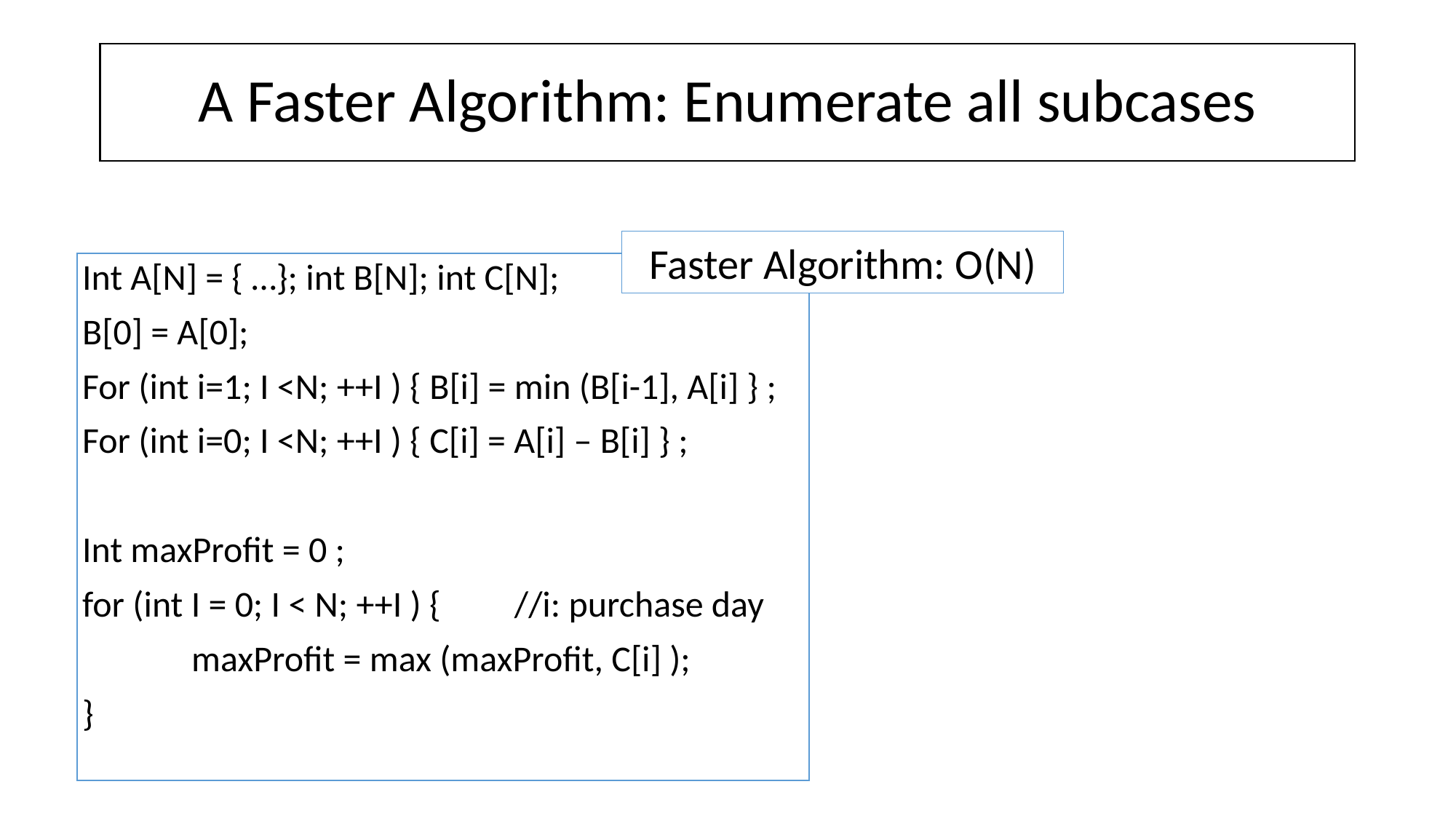

# A Faster Algorithm: Enumerate all subcases
Faster Algorithm: O(N)
Int A[N] = { …}; int B[N]; int C[N];
B[0] = A[0];
For (int i=1; I <N; ++I ) { B[i] = min (B[i-1], A[i] } ;
For (int i=0; I <N; ++I ) { C[i] = A[i] – B[i] } ;

Int maxProfit = 0 ;
for (int I = 0; I < N; ++I ) {         //i: purchase day
 	maxProfit = max (maxProfit, C[i] );
}